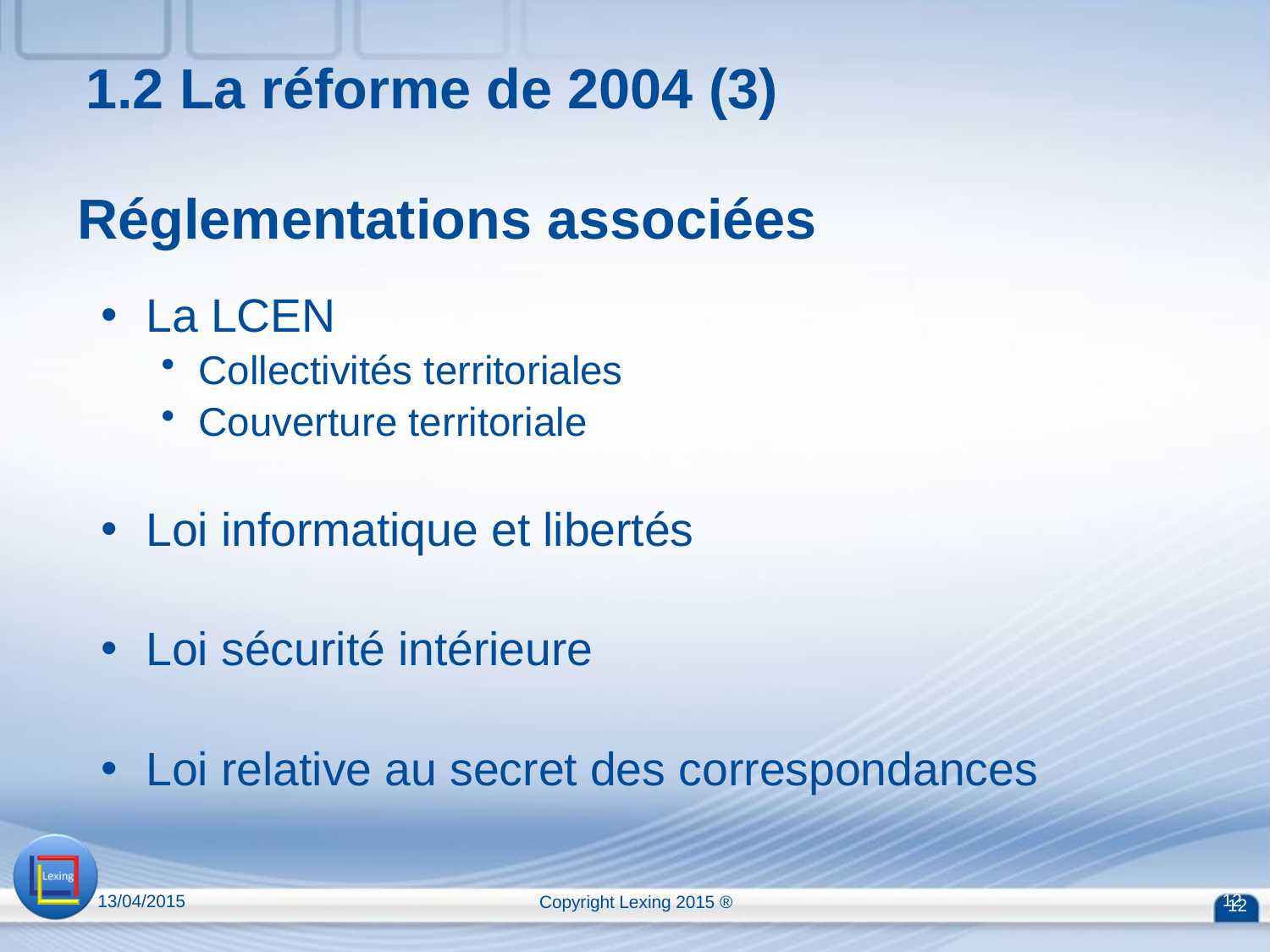

1.2 La réforme de 2004 (3)
# Réglementations associées
La LCEN
Collectivités territoriales
Couverture territoriale

Loi informatique et libertés

Loi sécurité intérieure

Loi relative au secret des correspondances
13/04/2015
Copyright Lexing 2015 ®
12
12